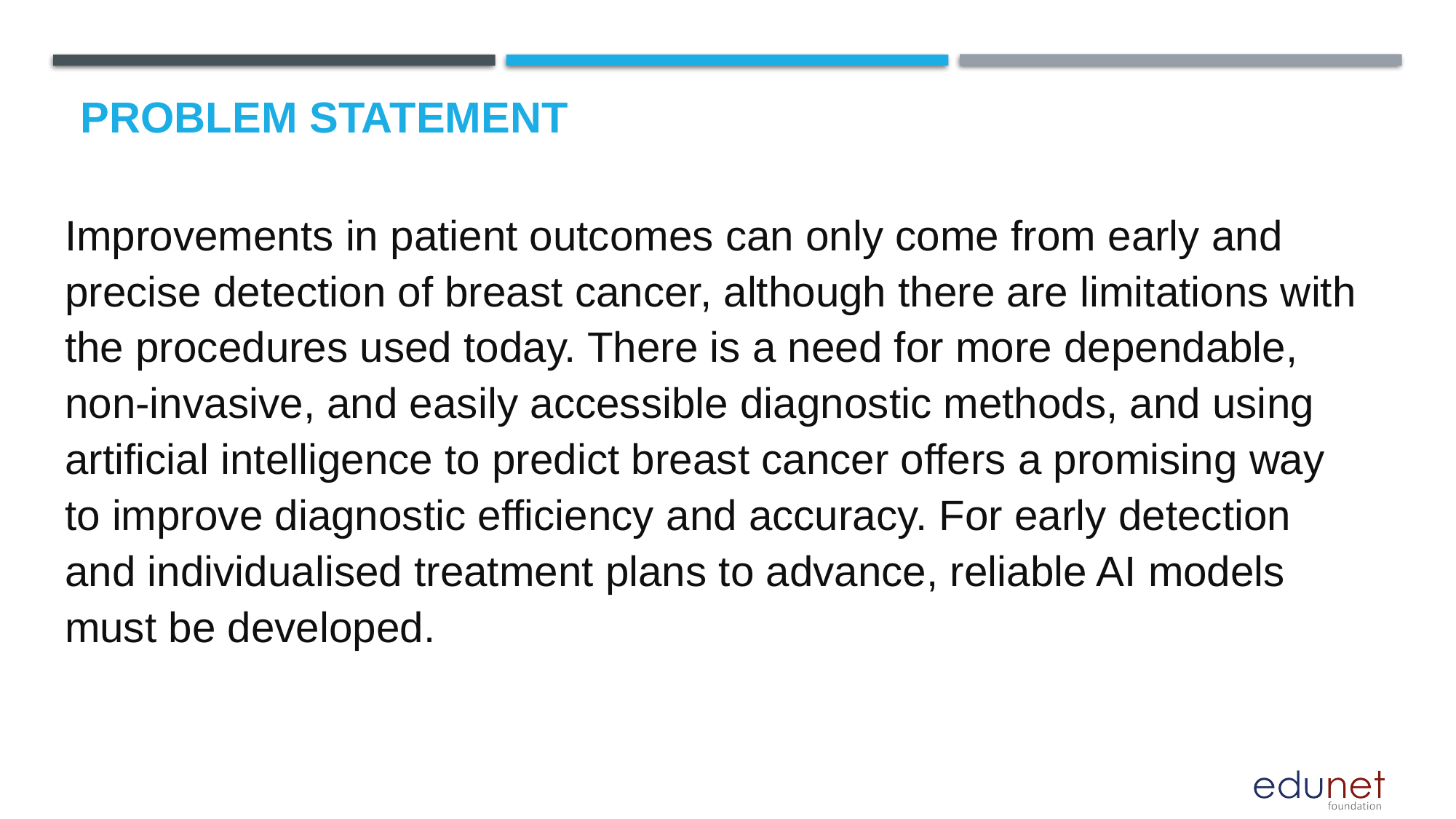

# Problem Statement
Improvements in patient outcomes can only come from early and precise detection of breast cancer, although there are limitations with the procedures used today. There is a need for more dependable, non-invasive, and easily accessible diagnostic methods, and using artificial intelligence to predict breast cancer offers a promising way to improve diagnostic efficiency and accuracy. For early detection and individualised treatment plans to advance, reliable AI models must be developed.